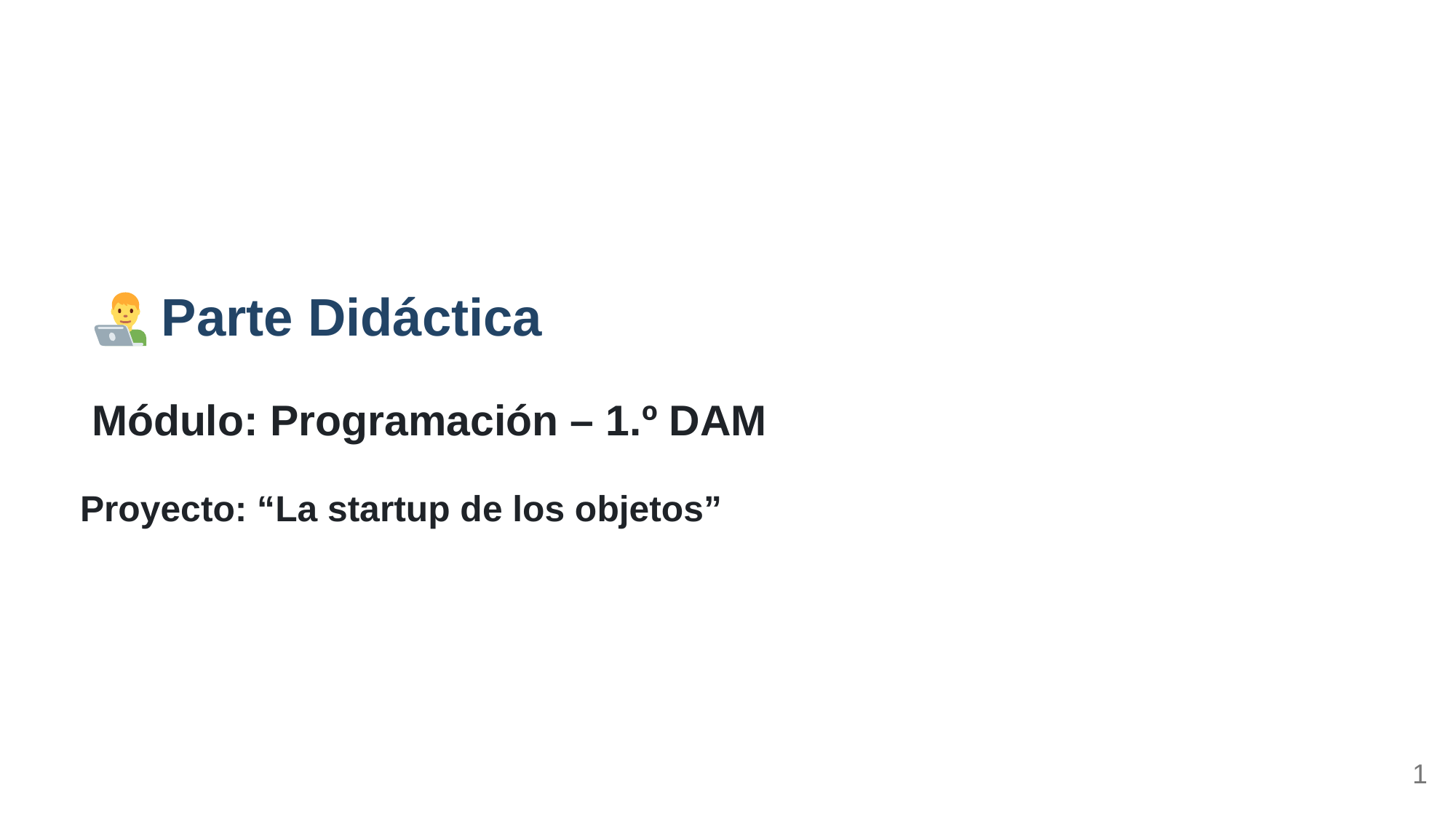

Parte Didáctica

Módulo: Programación – 1.º DAM
Proyecto: “La startup de los objetos”
1